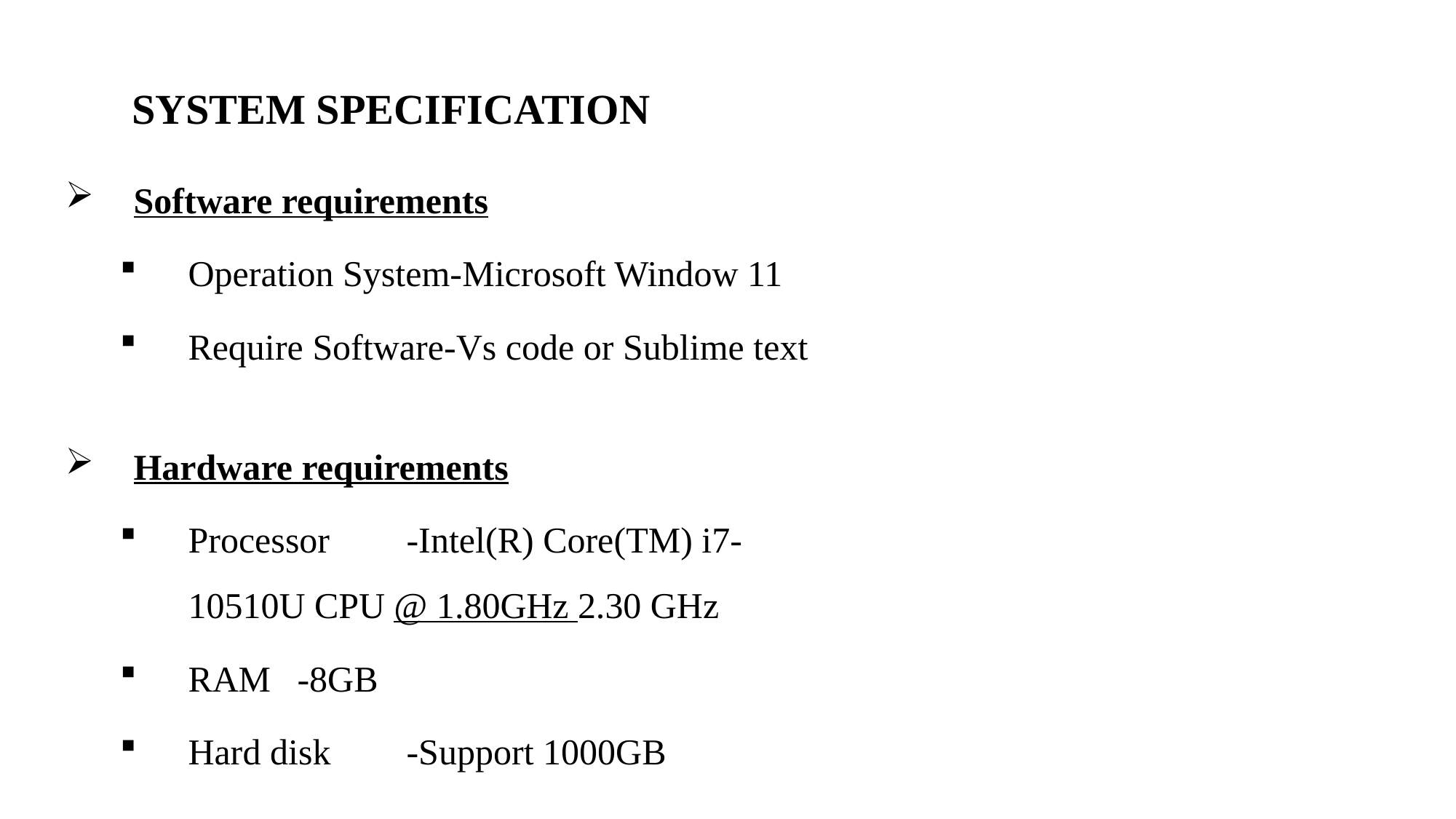

# SYSTEM SPECIFICATION
Software requirements
Operation System-Microsoft Window 11
Require Software-Vs code or Sublime text

Hardware requirements
Processor	-Intel(R) Core(TM) i7-10510U CPU @ 1.80GHz 2.30 GHz
RAM	-8GB
Hard disk	-Support 1000GB